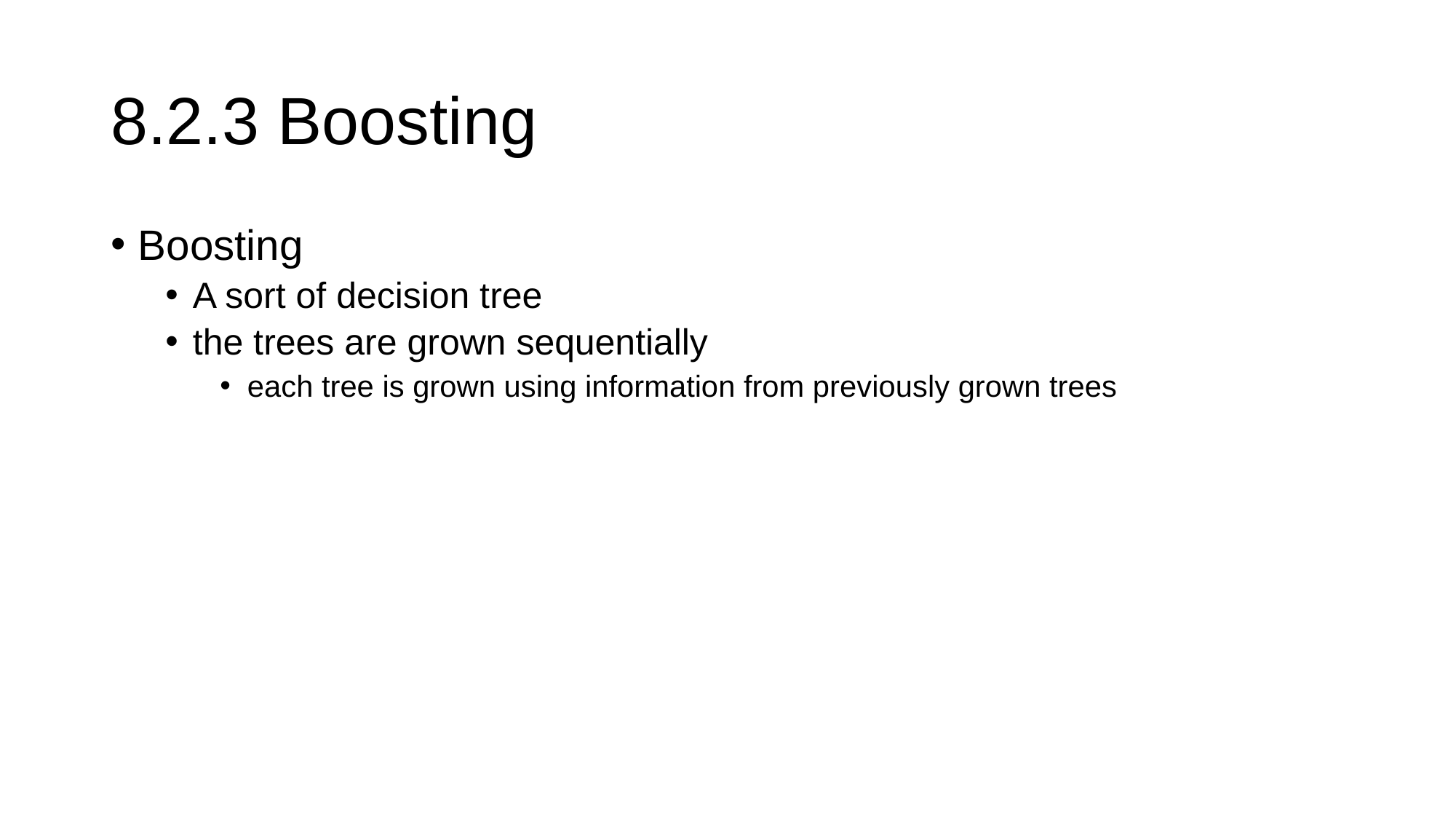

# 8.2.3 Boosting
Boosting
A sort of decision tree
the trees are grown sequentially
each tree is grown using information from previously grown trees